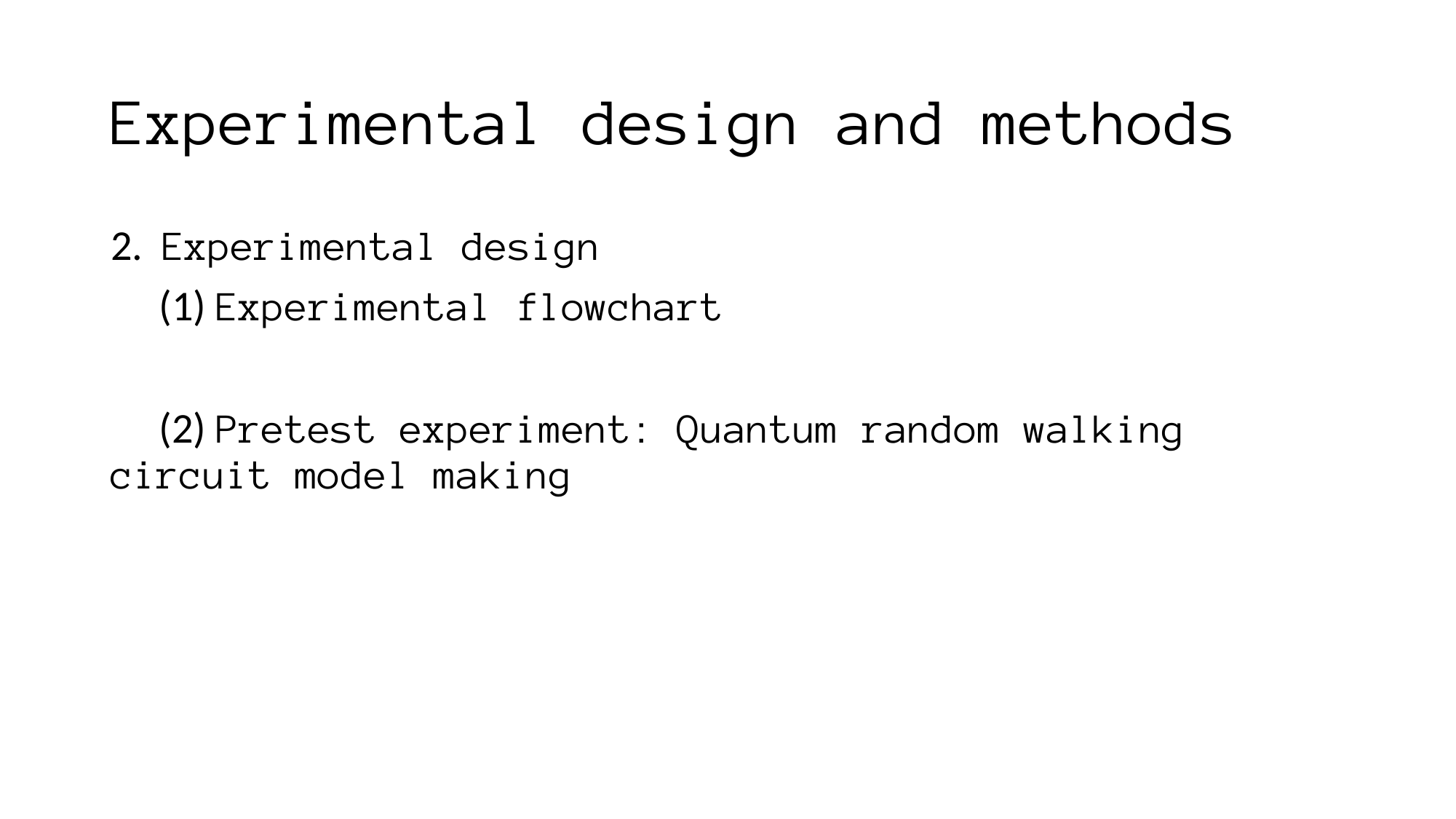

# Experimental design and methods
2.  Experimental design
     (1) Experimental flowchart

     (2) Pretest experiment: Quantum random walking circuit model making